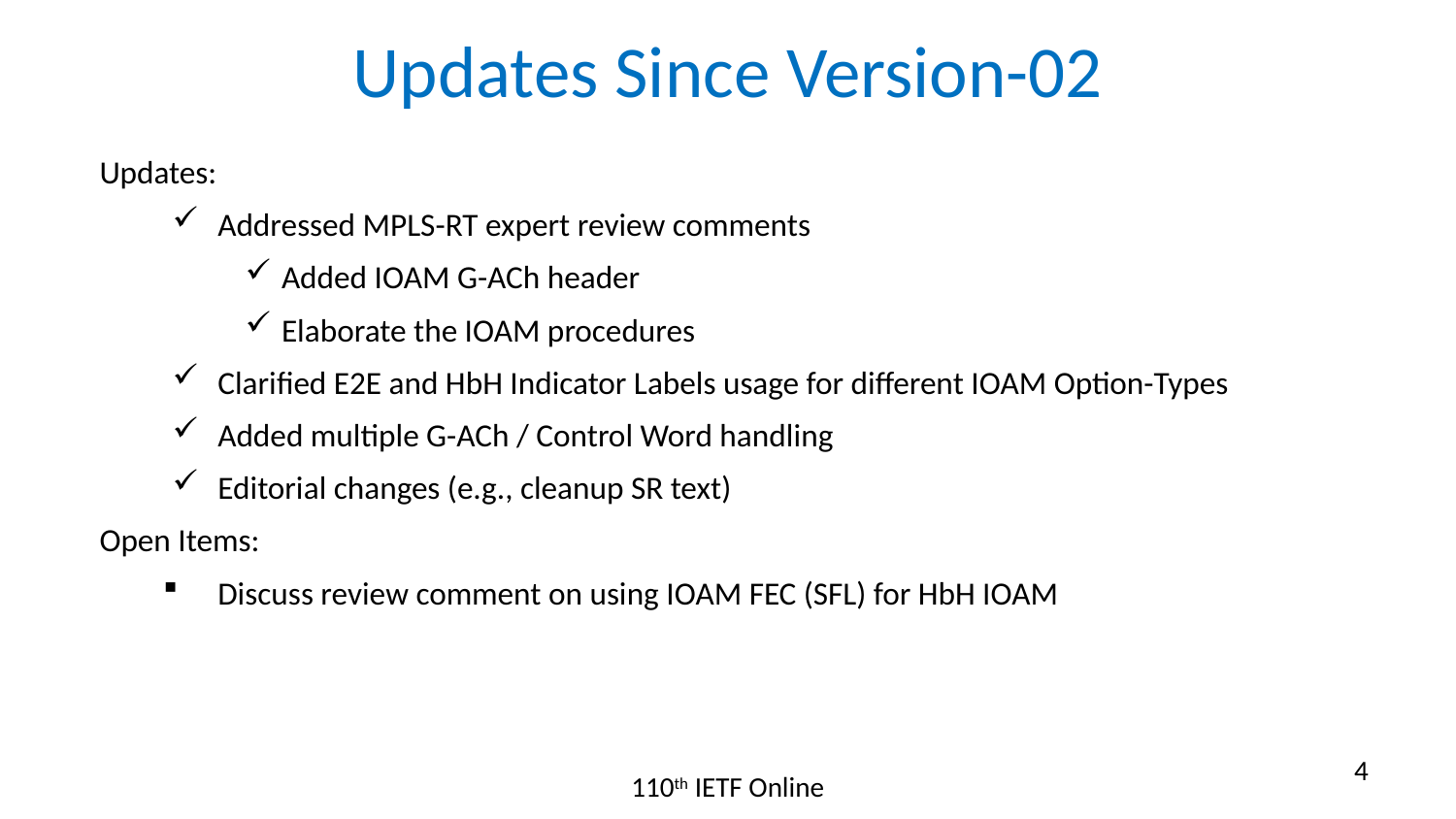

# Updates Since Version-02
Updates:
Addressed MPLS-RT expert review comments
Added IOAM G-ACh header
Elaborate the IOAM procedures
Clarified E2E and HbH Indicator Labels usage for different IOAM Option-Types
Added multiple G-ACh / Control Word handling
Editorial changes (e.g., cleanup SR text)
Open Items:
Discuss review comment on using IOAM FEC (SFL) for HbH IOAM
4
110th IETF Online